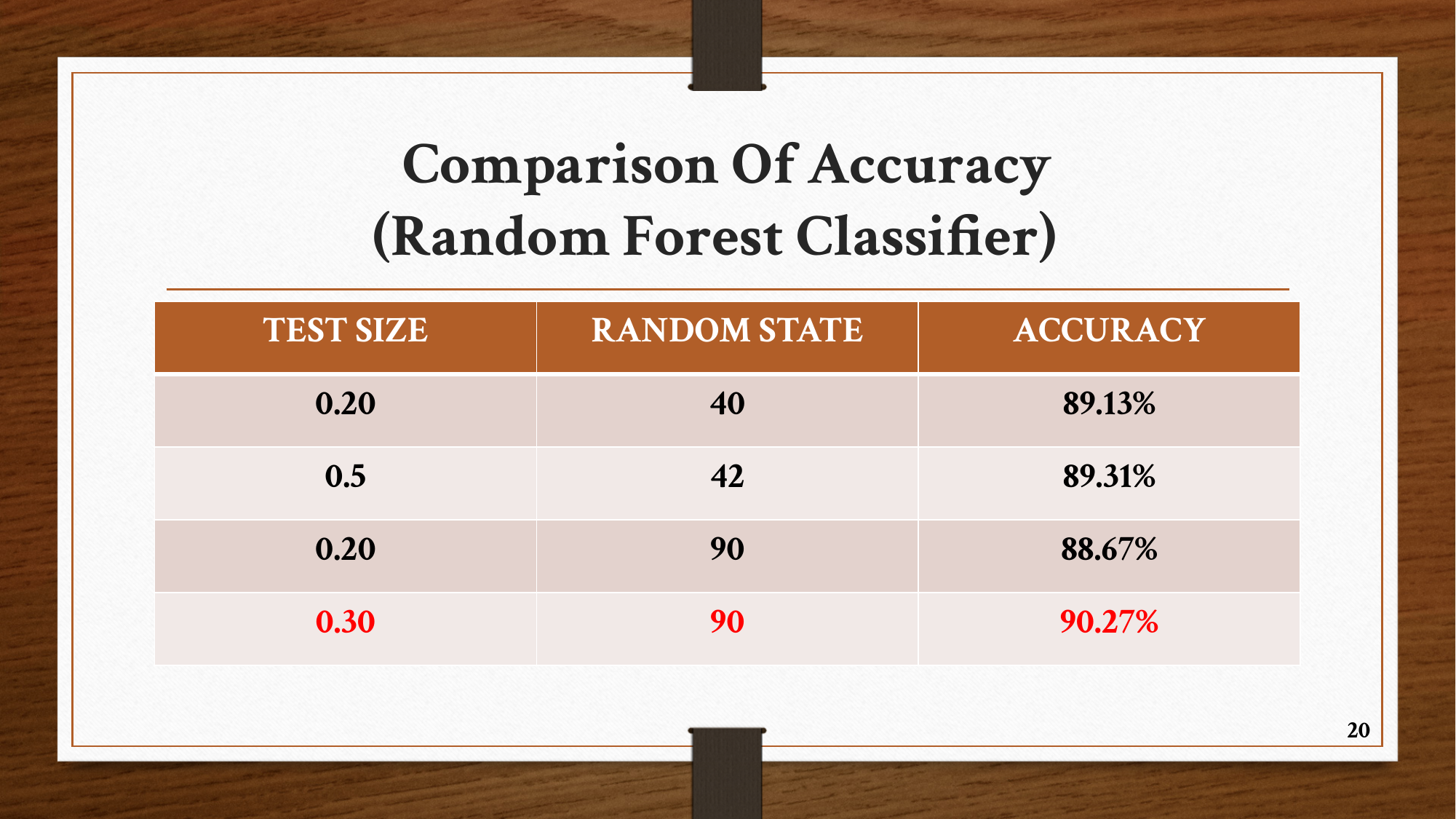

# Comparison Of Accuracy (Random Forest Classifier)
| TEST SIZE | RANDOM STATE | ACCURACY |
| --- | --- | --- |
| 0.20 | 40 | 89.13% |
| 0.5 | 42 | 89.31% |
| 0.20 | 90 | 88.67% |
| 0.30 | 90 | 90.27% |
20